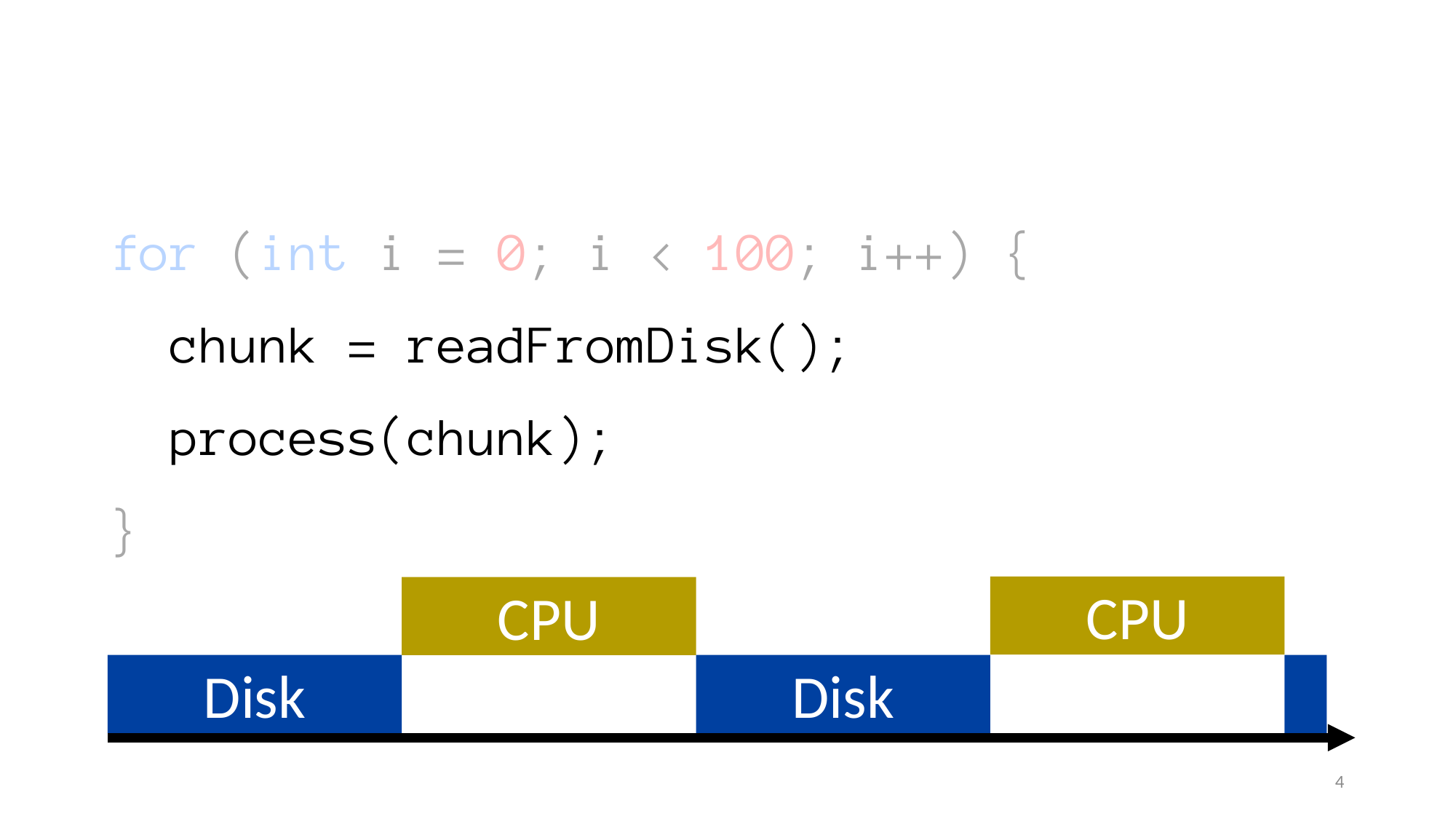

for (int i = 0; i < 100; i++) {
  chunk = readFromDisk();
  process(chunk);
}
CPU
CPU
Disk
Disk

4